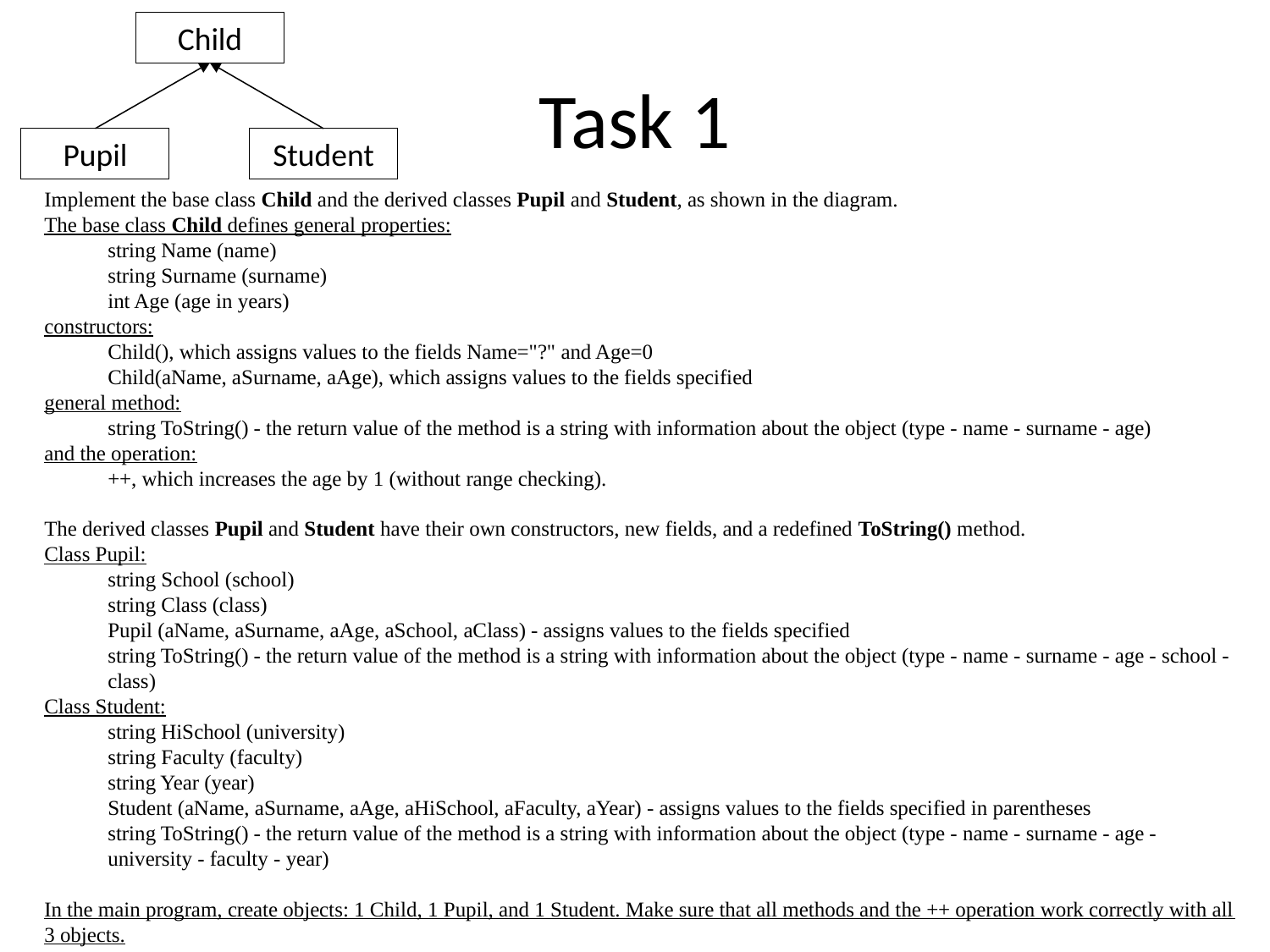

Child
Pupil
Student
# Task 1
Implement the base class Child and the derived classes Pupil and Student, as shown in the diagram.
The base class Child defines general properties:
string Name (name)
string Surname (surname)
int Age (age in years)
constructors:
Child(), which assigns values to the fields Name="?" and Age=0
Child(aName, aSurname, aAge), which assigns values to the fields specified
general method:
            string ToString() - the return value of the method is a string with information about the object (type - name - surname - age)
and the operation:
            ++, which increases the age by 1 (without range checking).

The derived classes Pupil and Student have their own constructors, new fields, and a redefined ToString() method.
Class Pupil:
string School (school)
string Class (class)
Pupil (aName, aSurname, aAge, aSchool, aClass) - assigns values to the fields specified
string ToString() - the return value of the method is a string with information about the object (type - name - surname - age - school - class)
Class Student:
string HiSchool (university)
string Faculty (faculty)
string Year (year)
Student (aName, aSurname, aAge, aHiSchool, aFaculty, aYear) - assigns values to the fields specified in parentheses
string ToString() - the return value of the method is a string with information about the object (type - name - surname - age - university - faculty - year)

In the main program, create objects: 1 Child, 1 Pupil, and 1 Student. Make sure that all methods and the ++ operation work correctly with all 3 objects.